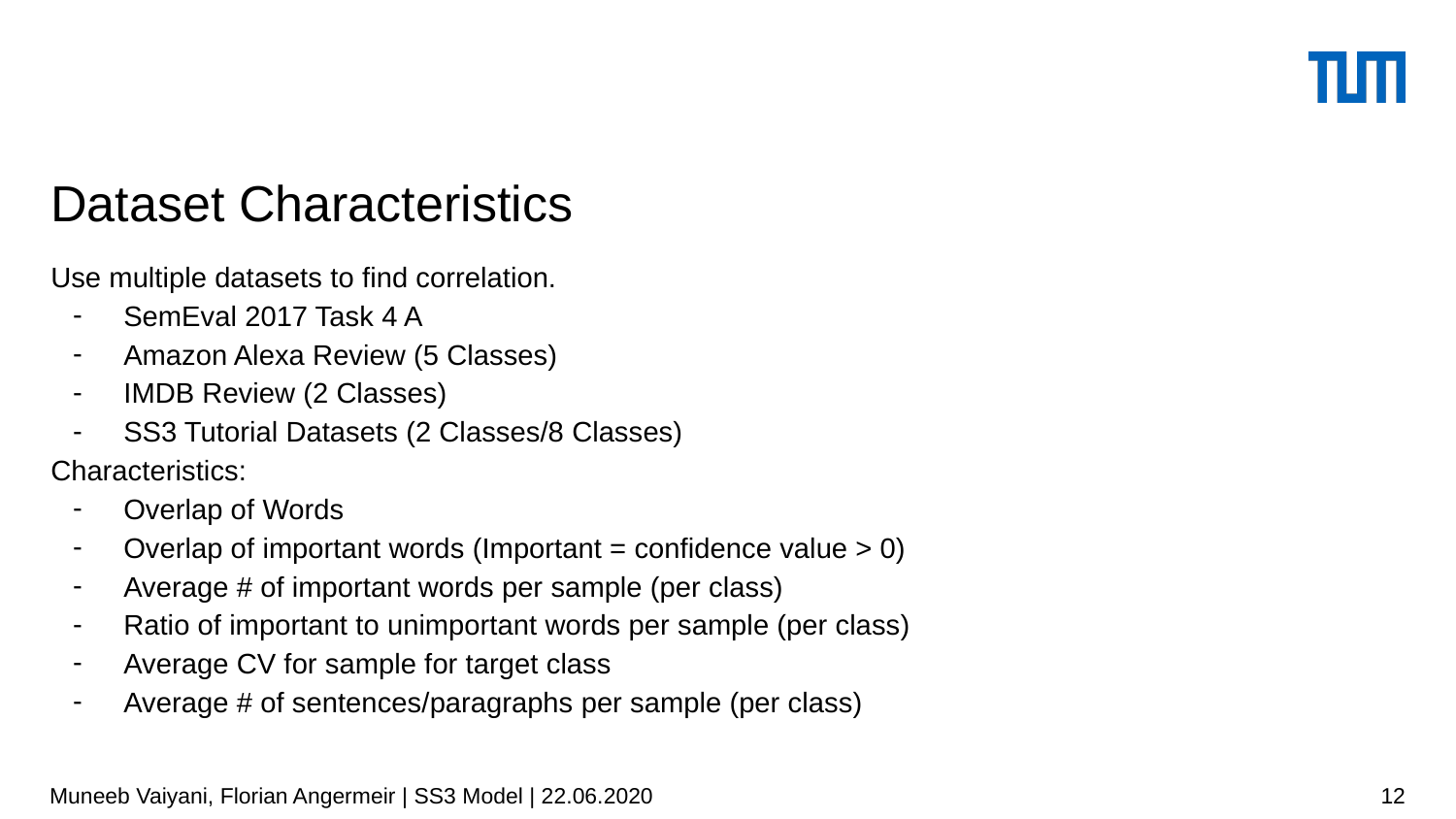

# Dataset Characteristics
Use multiple datasets to find correlation.
SemEval 2017 Task 4 A
Amazon Alexa Review (5 Classes)
IMDB Review (2 Classes)
SS3 Tutorial Datasets (2 Classes/8 Classes)
Characteristics:
Overlap of Words
Overlap of important words (Important = confidence value > 0)
Average # of important words per sample (per class)
Ratio of important to unimportant words per sample (per class)
Average CV for sample for target class
Average # of sentences/paragraphs per sample (per class)
Muneeb Vaiyani, Florian Angermeir | SS3 Model | 22.06.2020
12